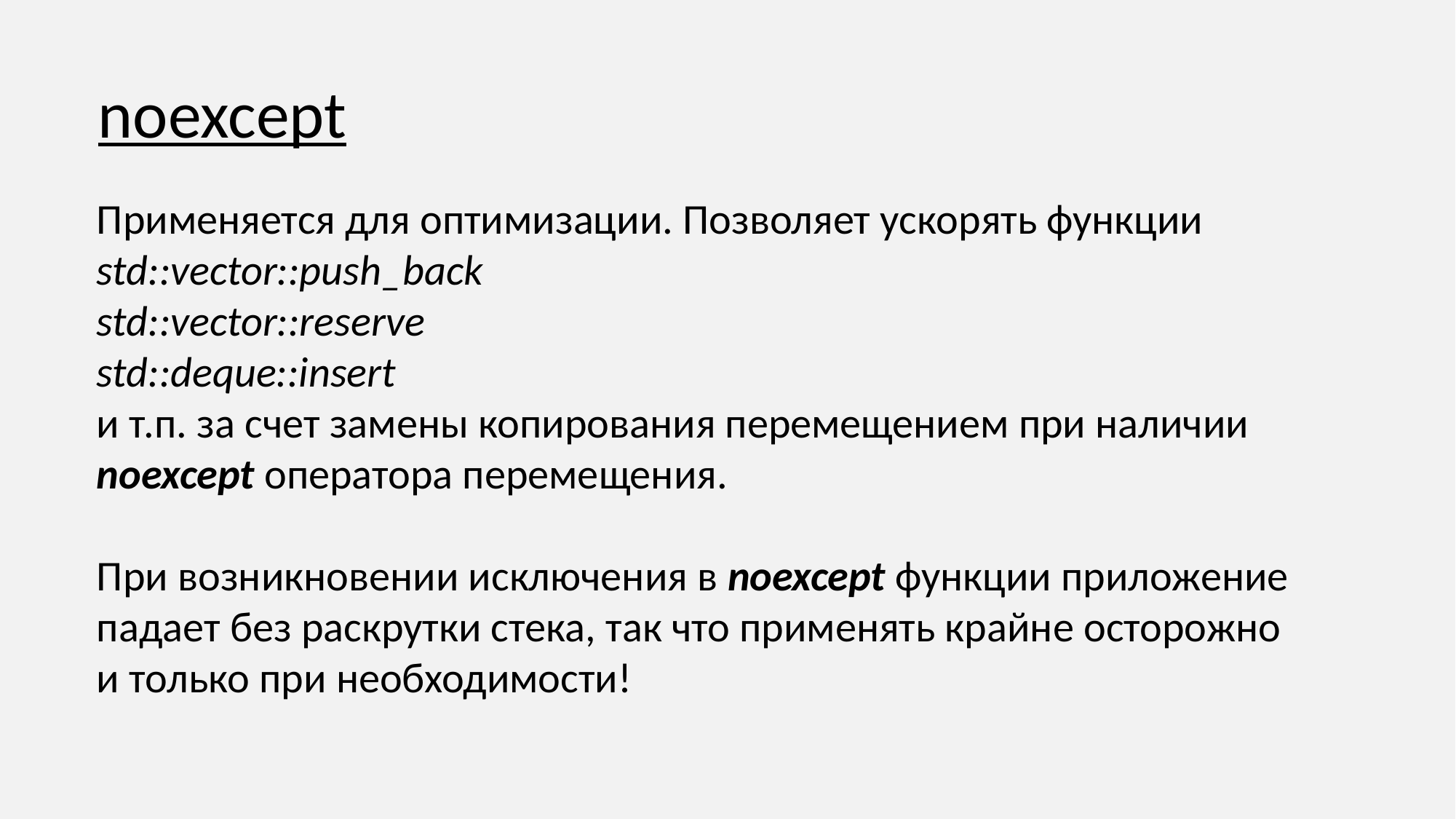

noexcept
Применяется для оптимизации. Позволяет ускорять функции std::vector::push_back
std::vector::reserve
std::deque::insert
и т.п. за счет замены копирования перемещением при наличии noexcept оператора перемещения.

При возникновении исключения в noexcept функции приложение падает без раскрутки стека, так что применять крайне осторожно и только при необходимости!